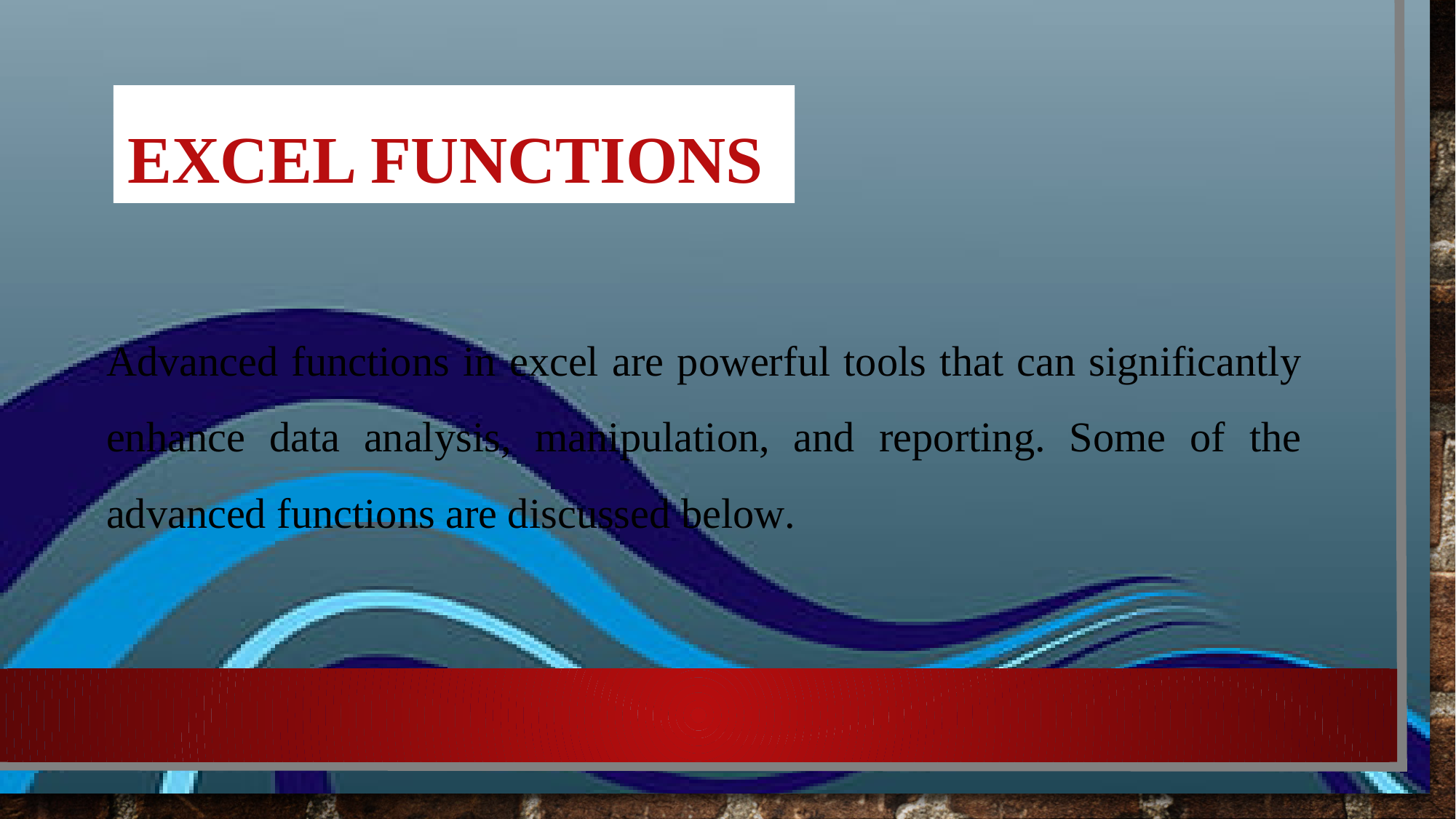

# Excel functions
Advanced functions in excel are powerful tools that can significantly enhance data analysis, manipulation, and reporting. Some of the advanced functions are discussed below.